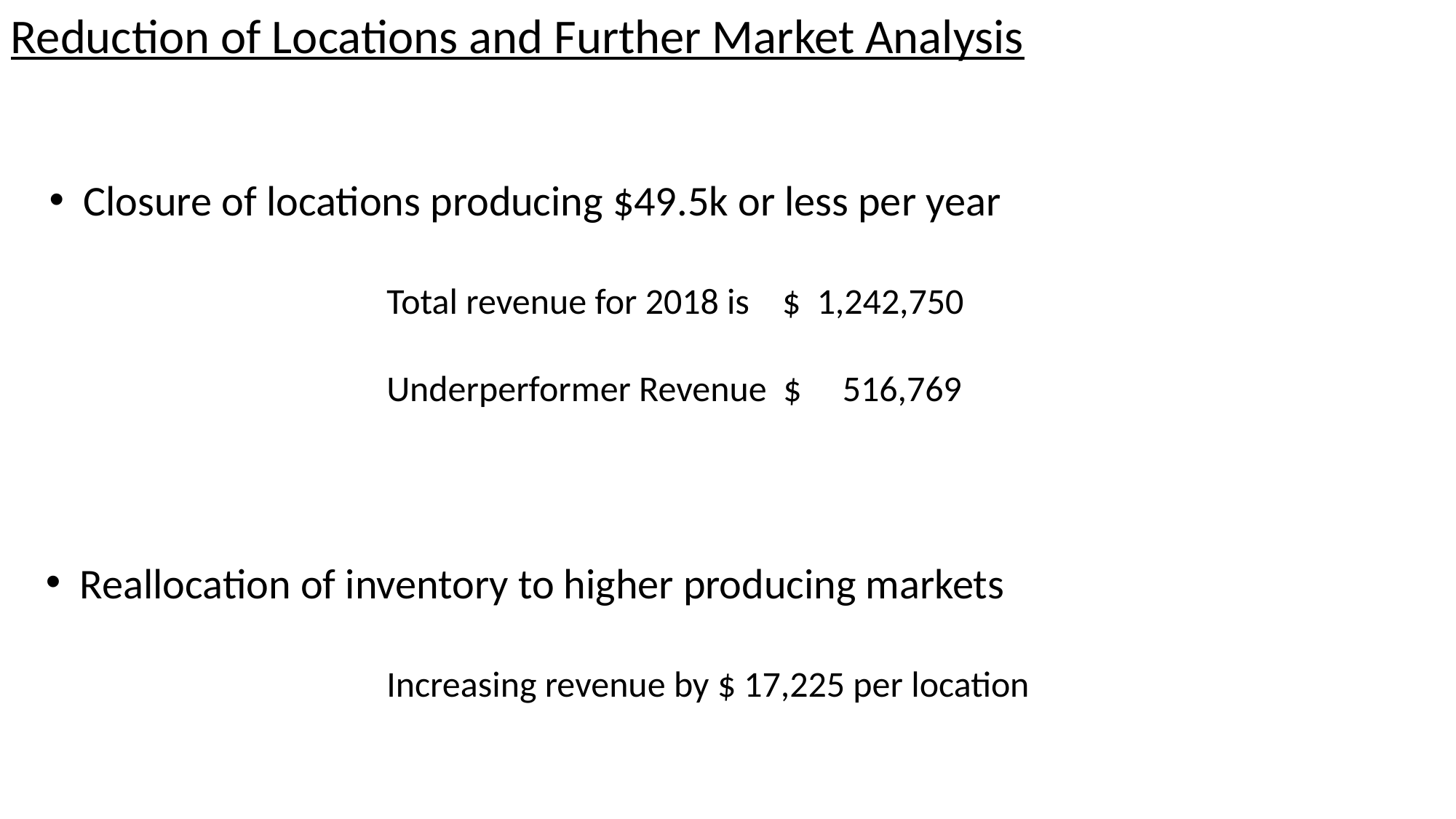

Reduction of Locations and Further Market Analysis
Closure of locations producing $49.5k or less per year
Total revenue for 2018 is    $  1,242,750

Underperformer Revenue  $     516,769

Reallocation of inventory to higher producing markets
Increasing revenue by $ 17,225 per location